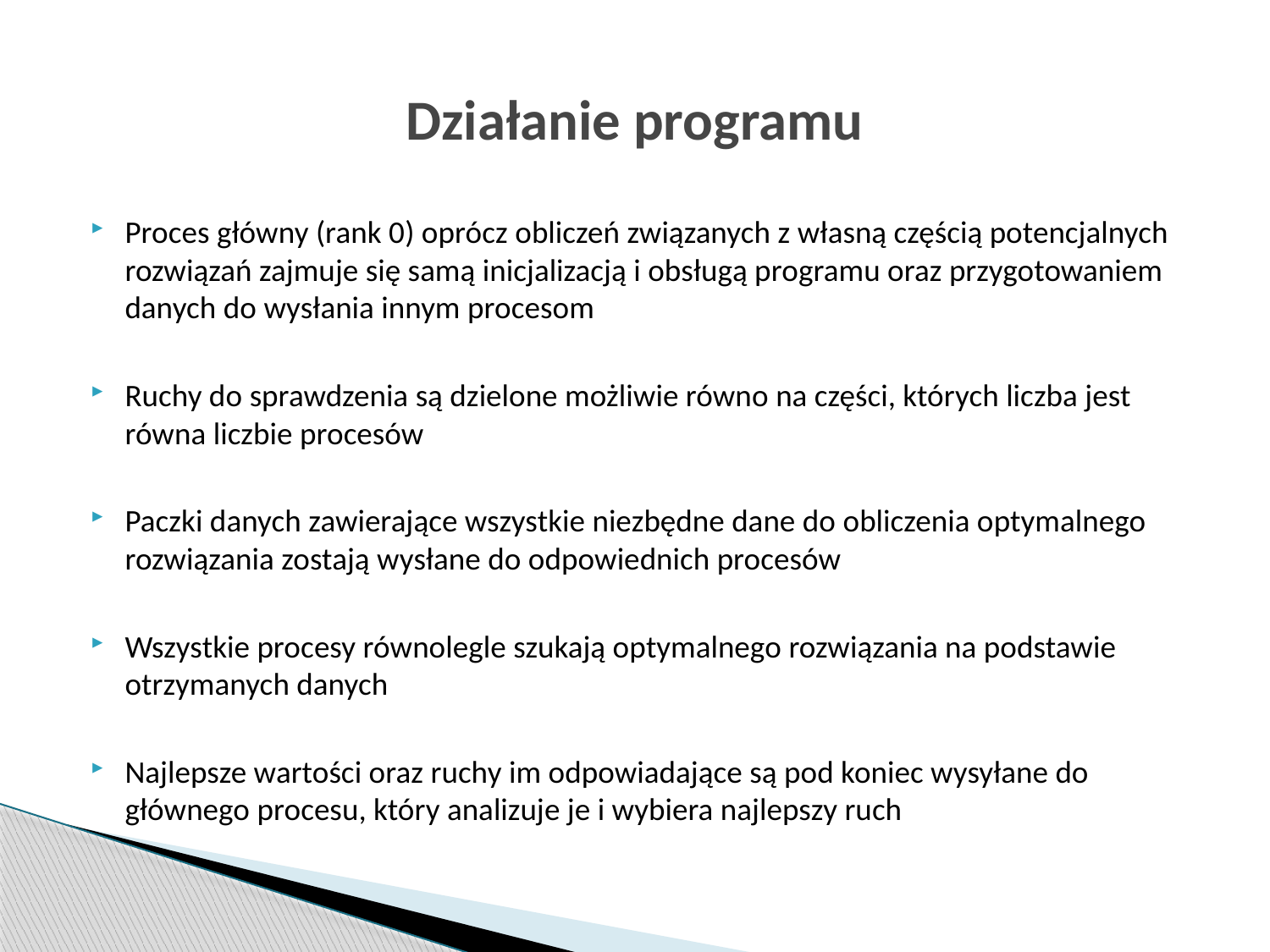

# Działanie programu
Proces główny (rank 0) oprócz obliczeń związanych z własną częścią potencjalnych rozwiązań zajmuje się samą inicjalizacją i obsługą programu oraz przygotowaniem danych do wysłania innym procesom

Ruchy do sprawdzenia są dzielone możliwie równo na części, których liczba jest równa liczbie procesów

Paczki danych zawierające wszystkie niezbędne dane do obliczenia optymalnego rozwiązania zostają wysłane do odpowiednich procesów

Wszystkie procesy równolegle szukają optymalnego rozwiązania na podstawie otrzymanych danych

Najlepsze wartości oraz ruchy im odpowiadające są pod koniec wysyłane do głównego procesu, który analizuje je i wybiera najlepszy ruch